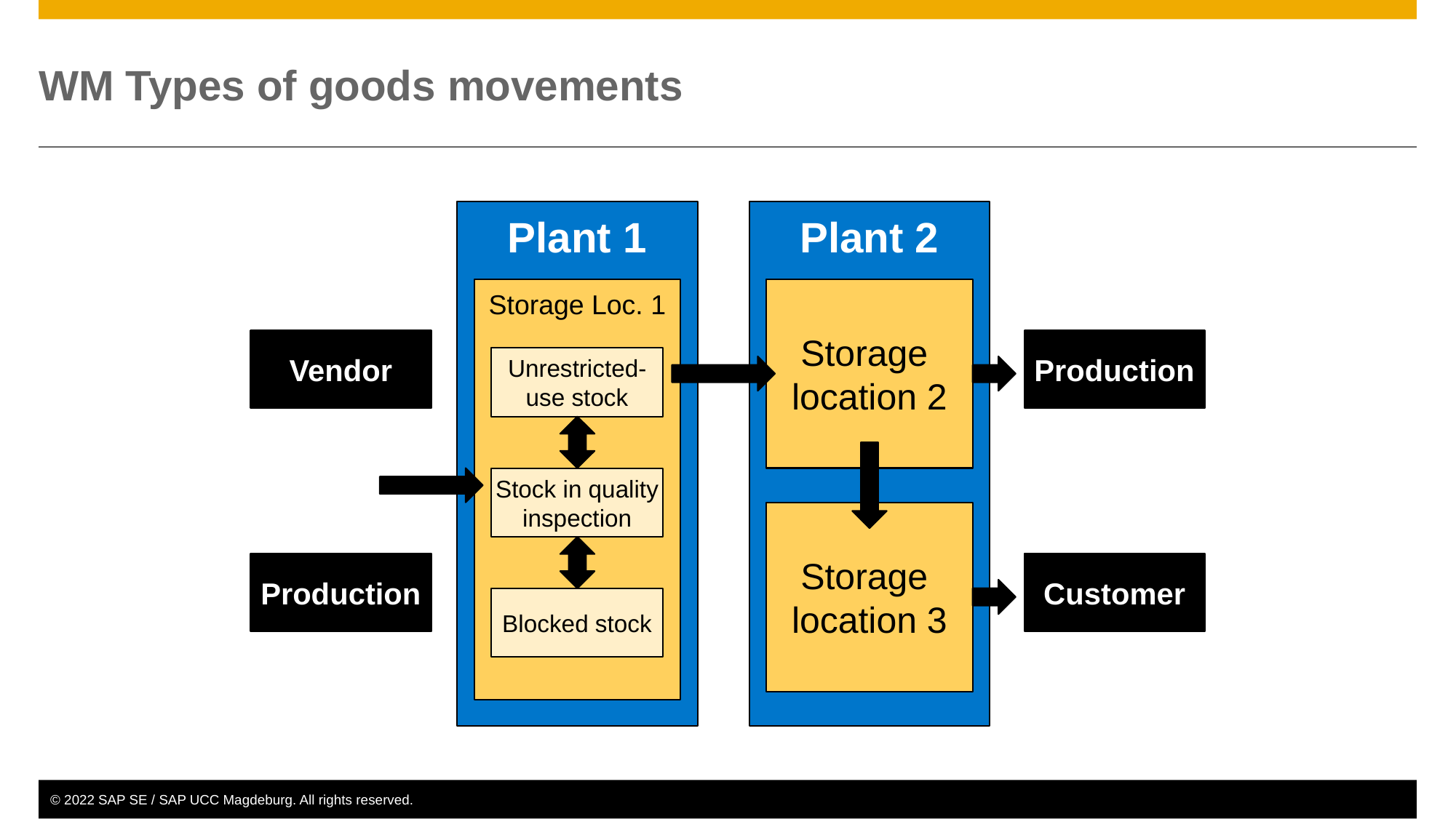

# WM Types of goods movements
Plant 1
Plant 2
Storage Loc. 1
Storage
location 2
Vendor
Production
Unrestricted-
use stock

Stock in quality inspection
Storage
location 3

Production
Customer

Blocked stock